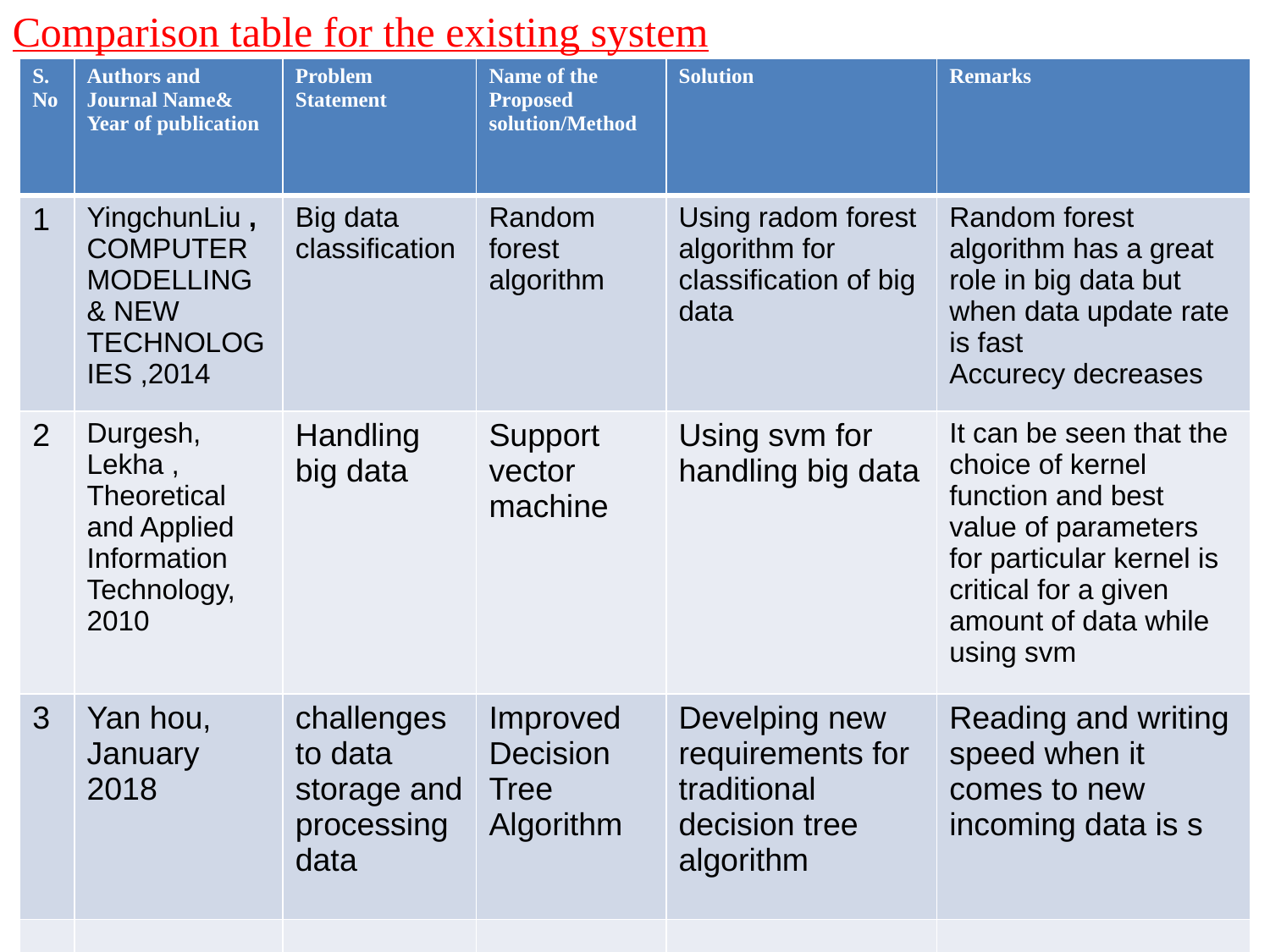

Comparison table for the existing system
| S.No | Authors and Journal Name& Year of publication | Problem Statement | Name of the Proposed solution/Method | Solution | Remarks |
| --- | --- | --- | --- | --- | --- |
| 1 | YingchunLiu , COMPUTER MODELLING & NEW TECHNOLOGIES ,2014 | Big data classification | Random forest algorithm | Using radom forest algorithm for classification of big data | Random forest algorithm has a great role in big data but when data update rate is fast Accurecy decreases |
| 2 | Durgesh, Lekha , Theoretical and Applied Information Technology, 2010 | Handling big data | Support vector machine | Using svm for handling big data | It can be seen that the choice of kernel function and best value of parameters for particular kernel is critical for a given amount of data while using svm |
| 3 | Yan hou, January 2018 | challenges to data storage and processing data | Improved Decision Tree Algorithm | Develping new requirements for traditional decision tree algorithm | Reading and writing speed when it comes to new incoming data is s |
|  |  |  |  |  |  |